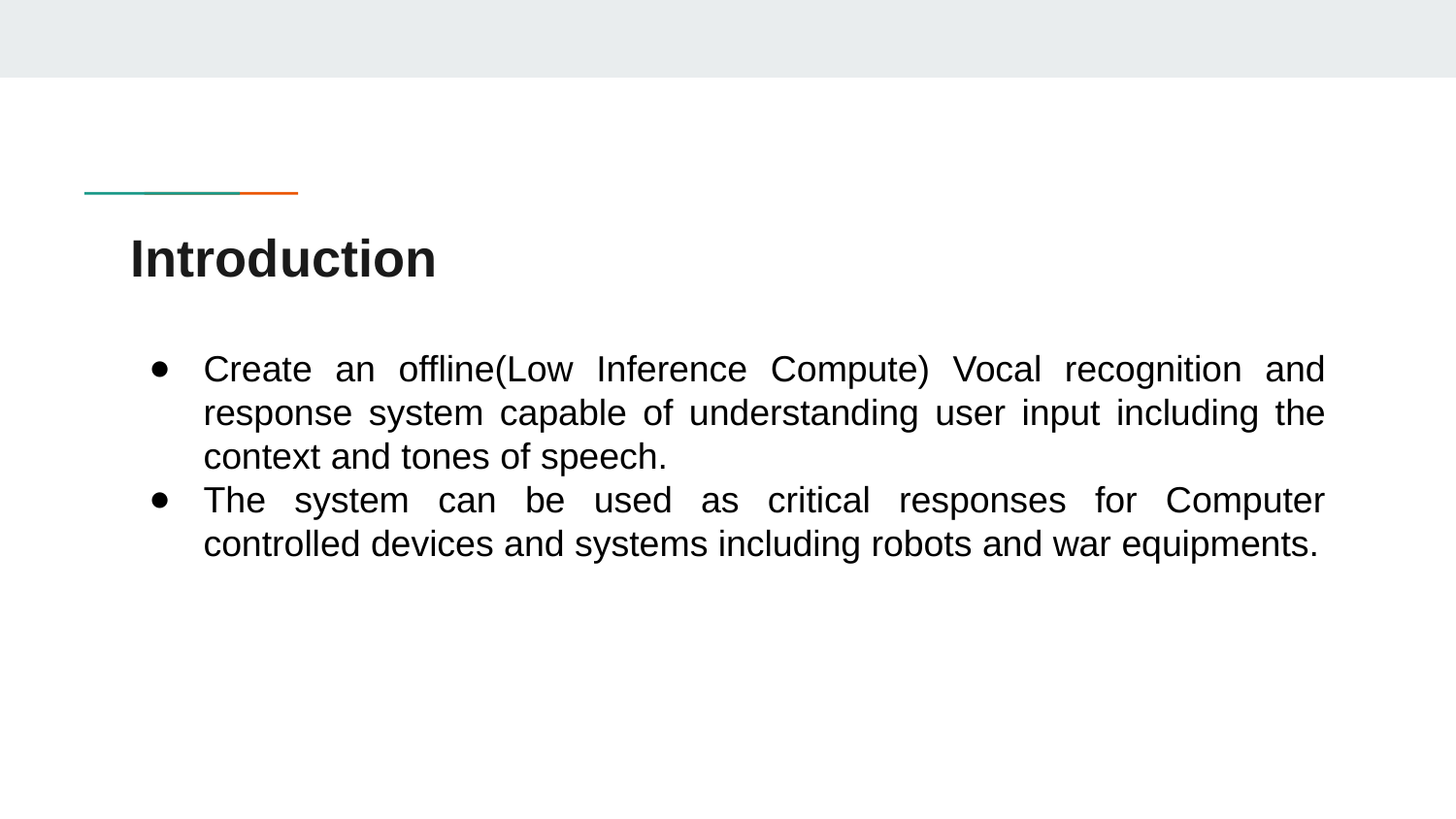

# Introduction
Create an offline(Low Inference Compute) Vocal recognition and response system capable of understanding user input including the context and tones of speech.
The system can be used as critical responses for Computer controlled devices and systems including robots and war equipments.